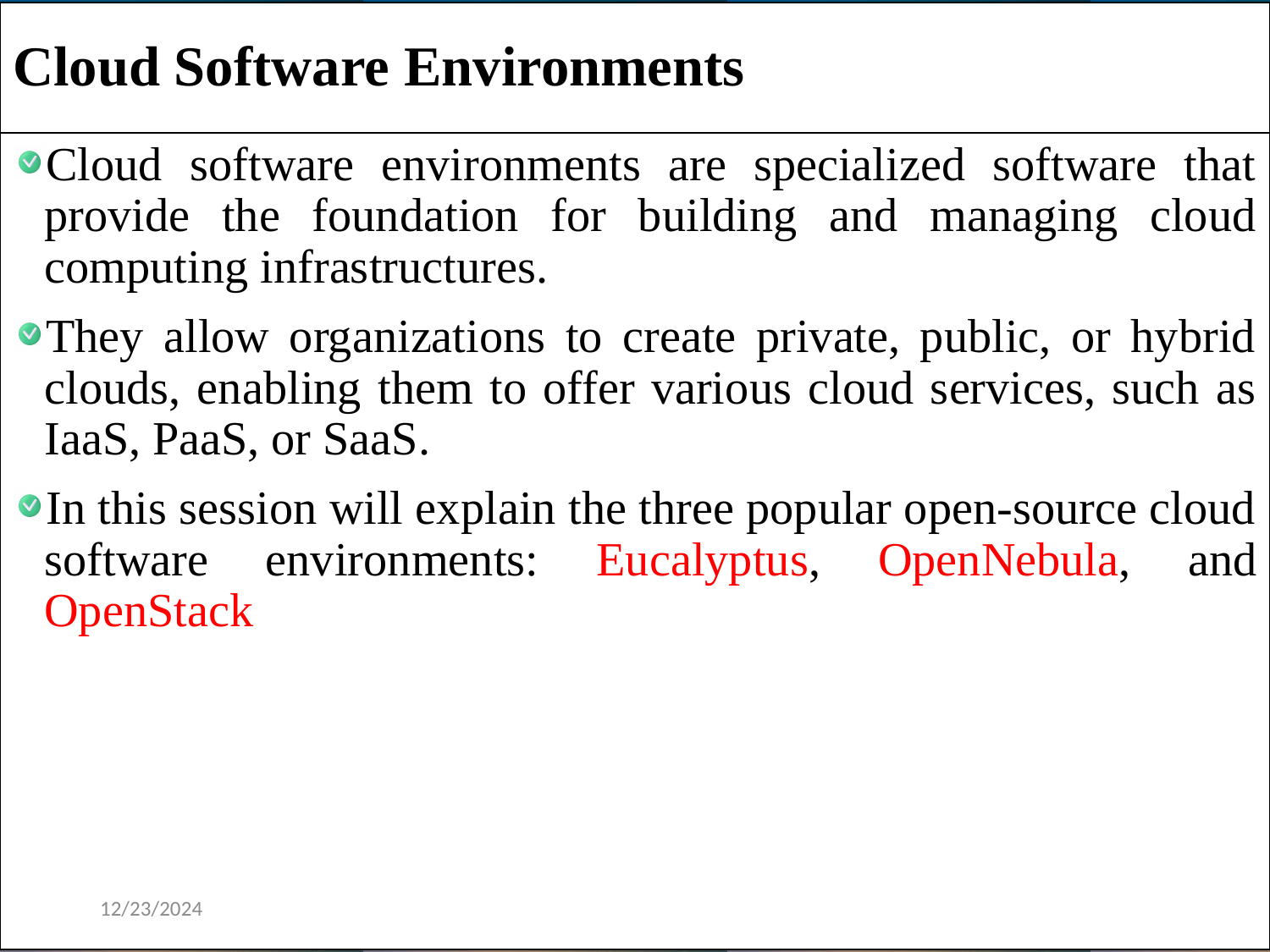

# Cloud Software Environments
Cloud software environments are specialized software that provide the foundation for building and managing cloud computing infrastructures.
They allow organizations to create private, public, or hybrid clouds, enabling them to offer various cloud services, such as IaaS, PaaS, or SaaS.
In this session will explain the three popular open-source cloud software environments: Eucalyptus, OpenNebula, and OpenStack
12/23/2024
45